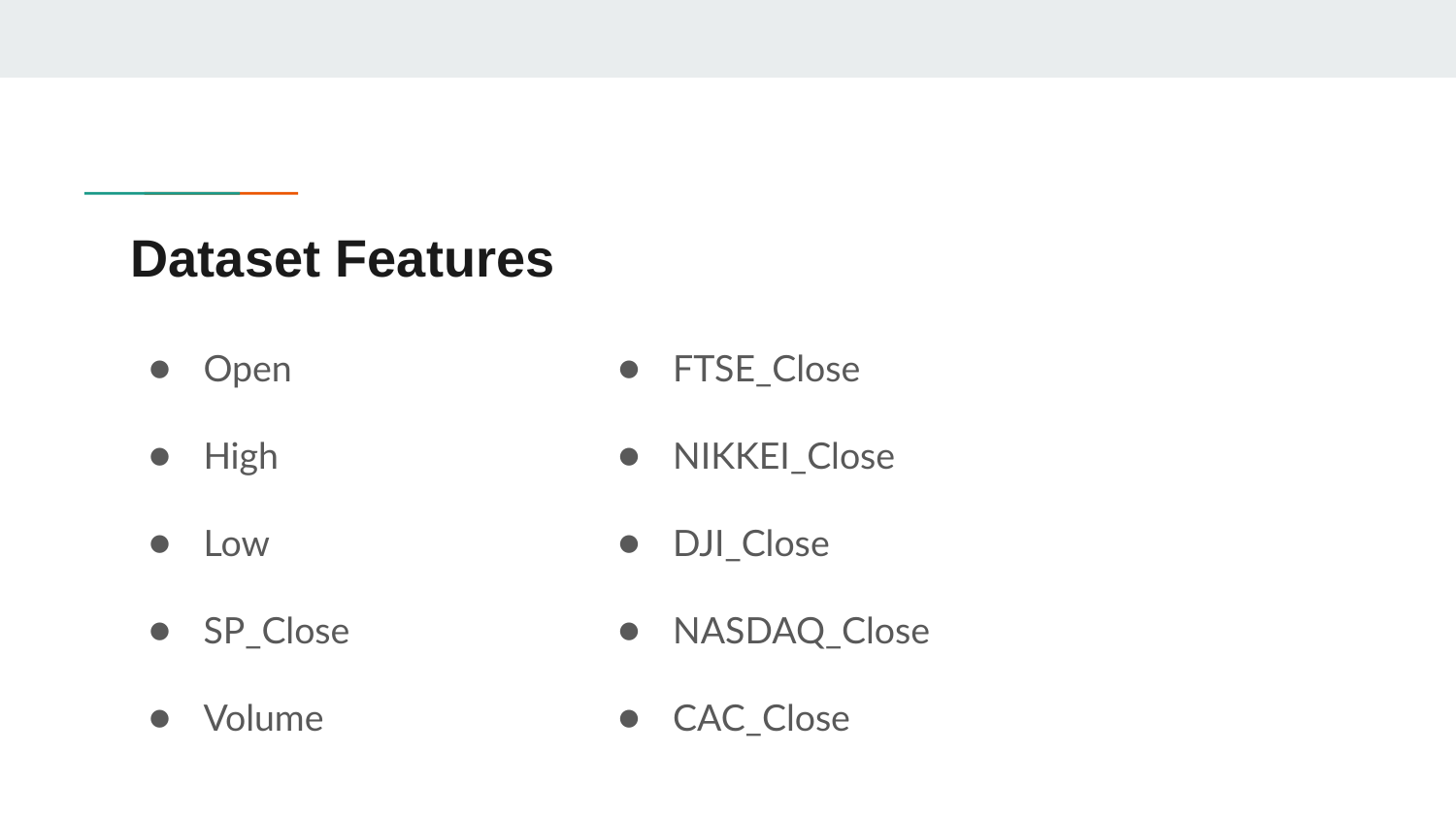

# Dataset Features
Open

High

Low

SP_Close

Volume

FTSE_Close

NIKKEI_Close

DJI_Close

NASDAQ_Close

CAC_Close